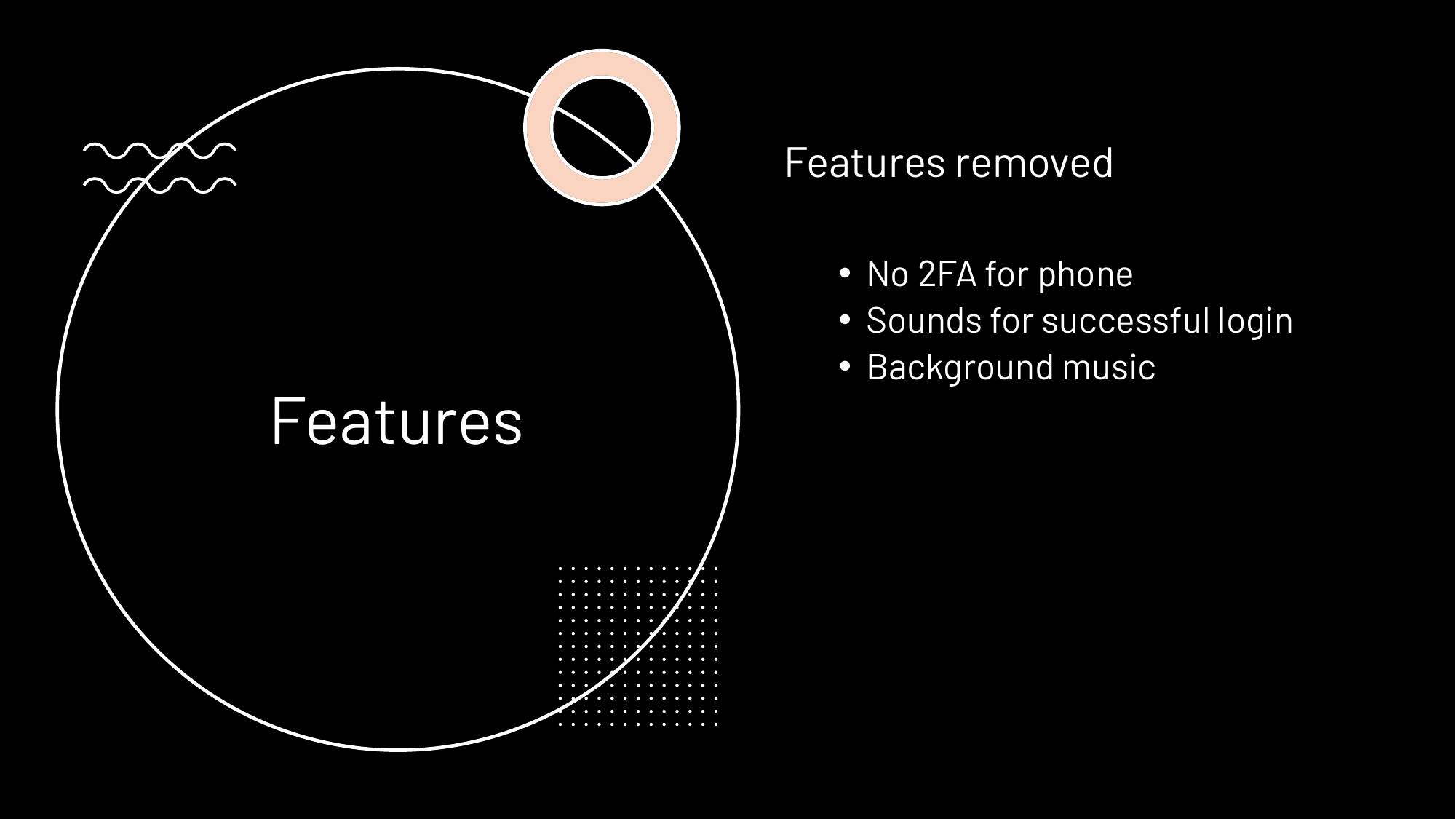

Features removed

No 2FA for phone
Sounds for successful login
Background music

# Features